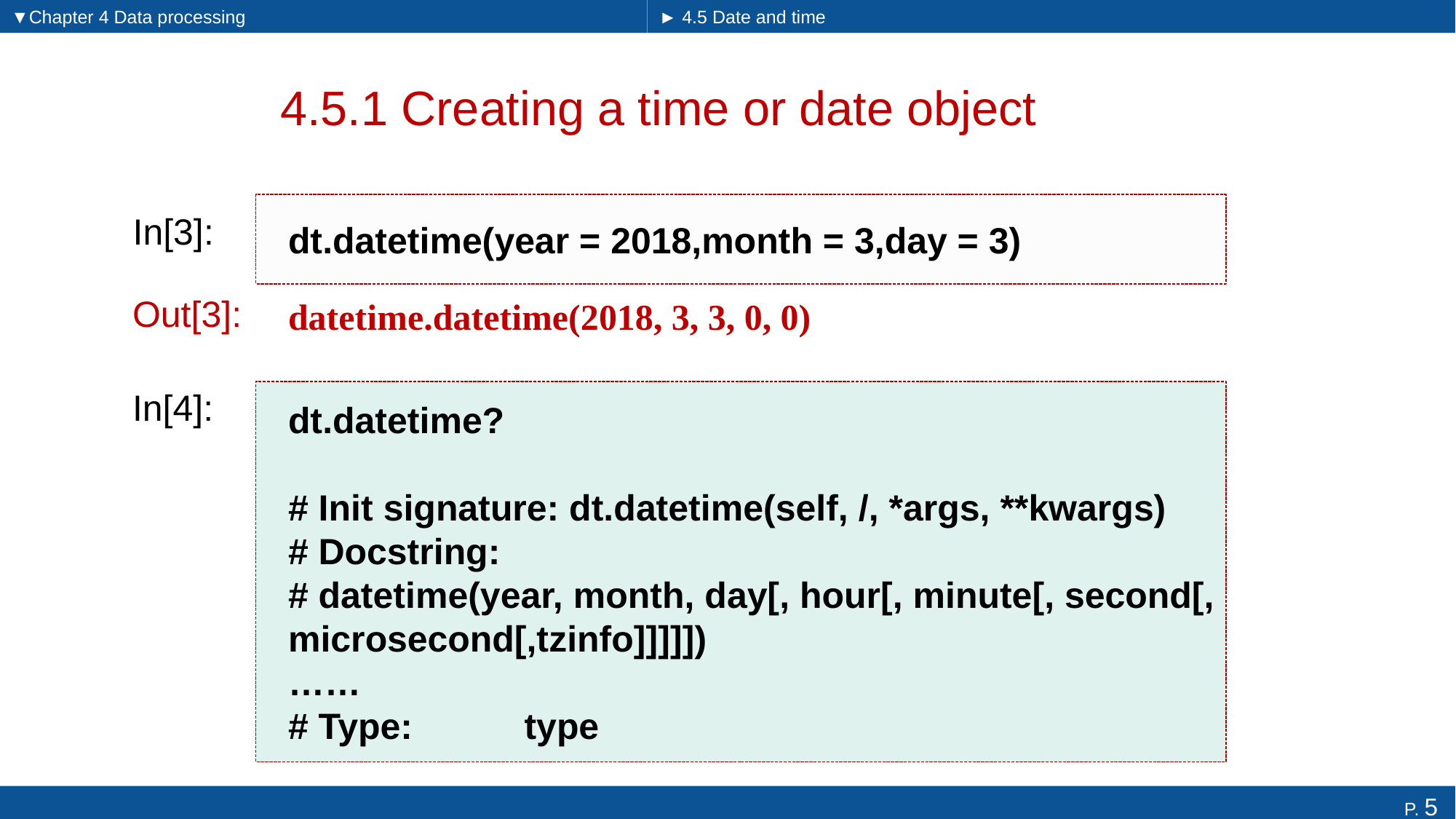

▼Chapter 4 Data processing
► 4.5 Date and time
# 4.5.1 Creating a time or date object
dt.datetime(year = 2018,month = 3,day = 3)
In[3]:
datetime.datetime(2018, 3, 3, 0, 0)
Out[3]:

In[4]:
dt.datetime?

# Init signature: dt.datetime(self, /, *args, **kwargs)
# Docstring:
# datetime(year, month, day[, hour[, minute[, second[, microsecond[,tzinfo]]]]])
……
# Type:           type